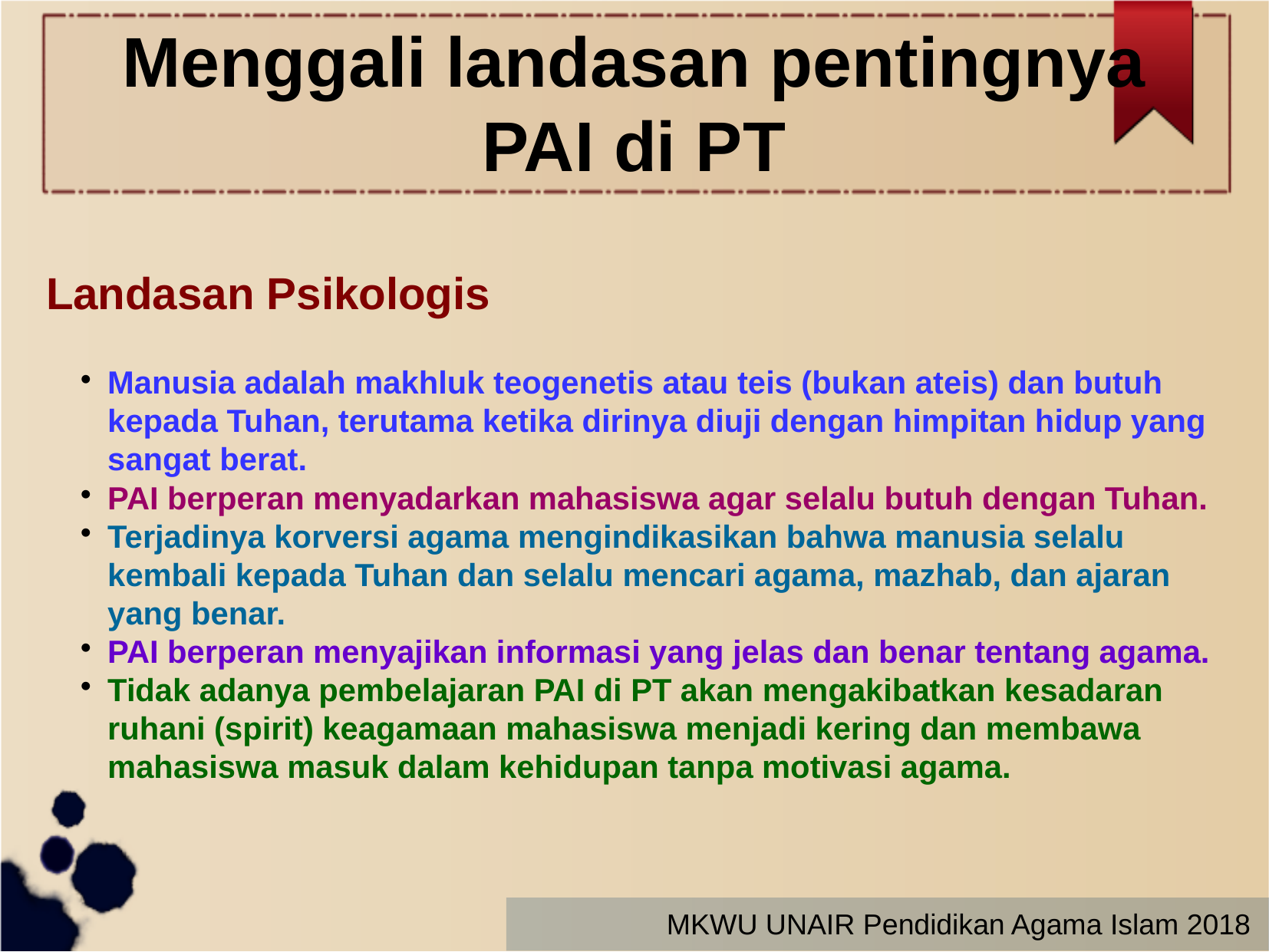

Menggali landasan pentingnya PAI di PT
Landasan Psikologis

Manusia adalah makhluk teogenetis atau teis (bukan ateis) dan butuh kepada Tuhan, terutama ketika dirinya diuji dengan himpitan hidup yang sangat berat.
PAI berperan menyadarkan mahasiswa agar selalu butuh dengan Tuhan.
Terjadinya korversi agama mengindikasikan bahwa manusia selalu kembali kepada Tuhan dan selalu mencari agama, mazhab, dan ajaran yang benar.
PAI berperan menyajikan informasi yang jelas dan benar tentang agama.
Tidak adanya pembelajaran PAI di PT akan mengakibatkan kesadaran ruhani (spirit) keagamaan mahasiswa menjadi kering dan membawa mahasiswa masuk dalam kehidupan tanpa motivasi agama.